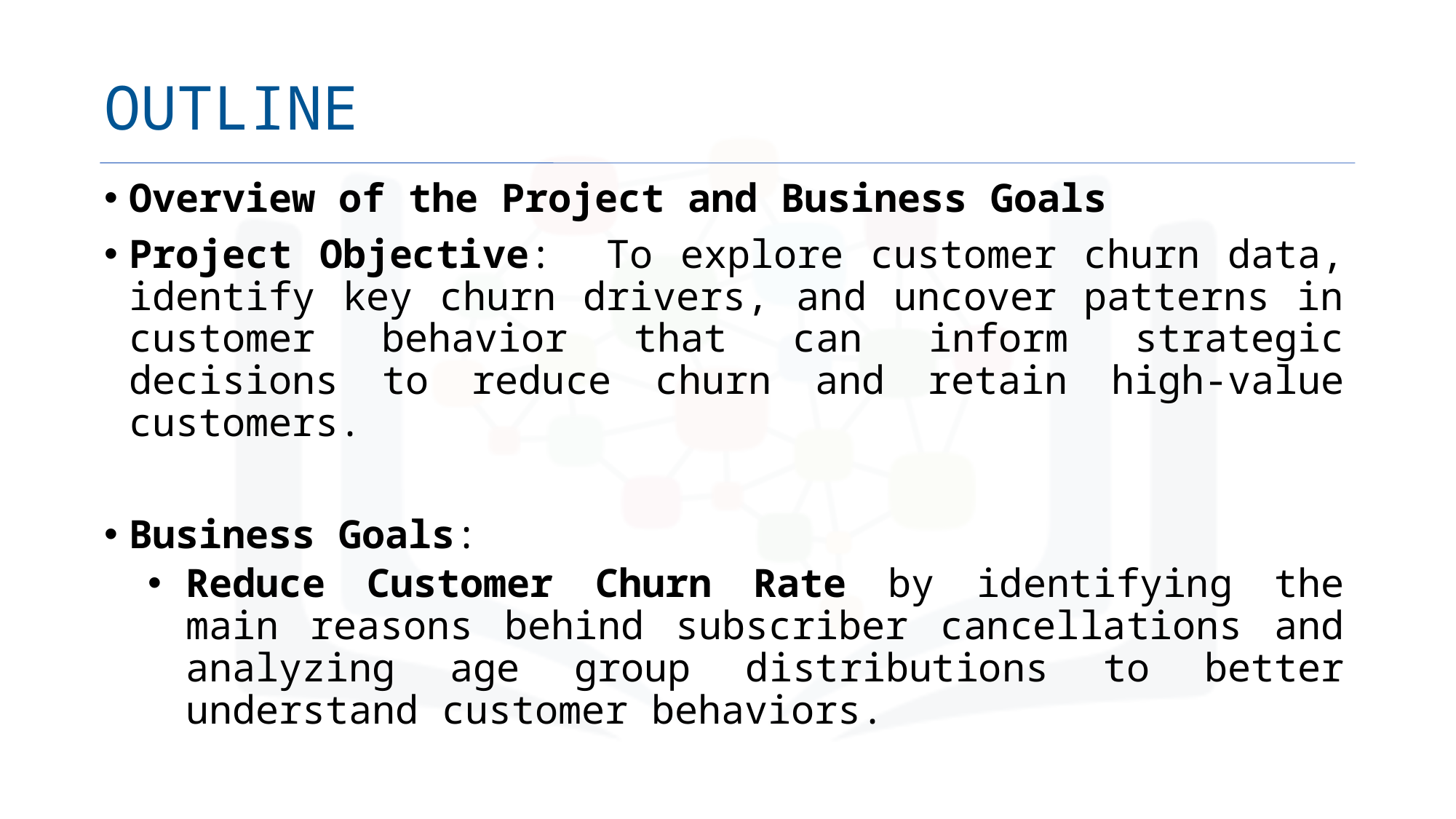

# OUTLINE
Overview of the Project and Business Goals
Project Objective:  To explore customer churn data, identify key churn drivers, and uncover patterns in customer behavior that can inform strategic decisions to reduce churn and retain high-value customers.

Business Goals:
Reduce Customer Churn Rate by identifying the main reasons behind subscriber cancellations and analyzing age group distributions to better understand customer behaviors.